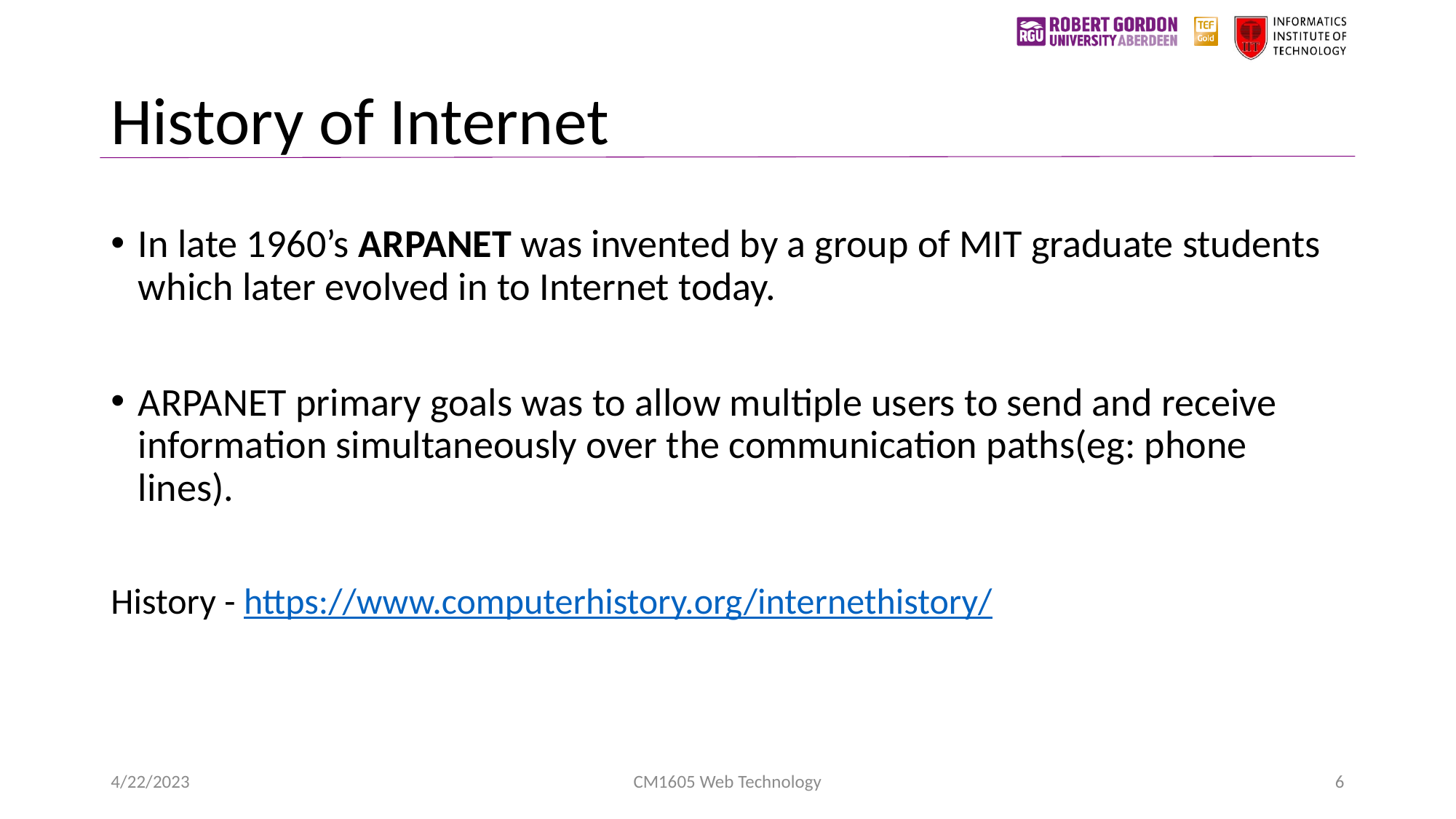

# History of Internet
In late 1960’s ARPANET was invented by a group of MIT graduate students which later evolved in to Internet today.

ARPANET primary goals was to allow multiple users to send and receive information simultaneously over the communication paths(eg: phone lines).

History - https://www.computerhistory.org/internethistory/

4/22/2023
CM1605 Web Technology
6